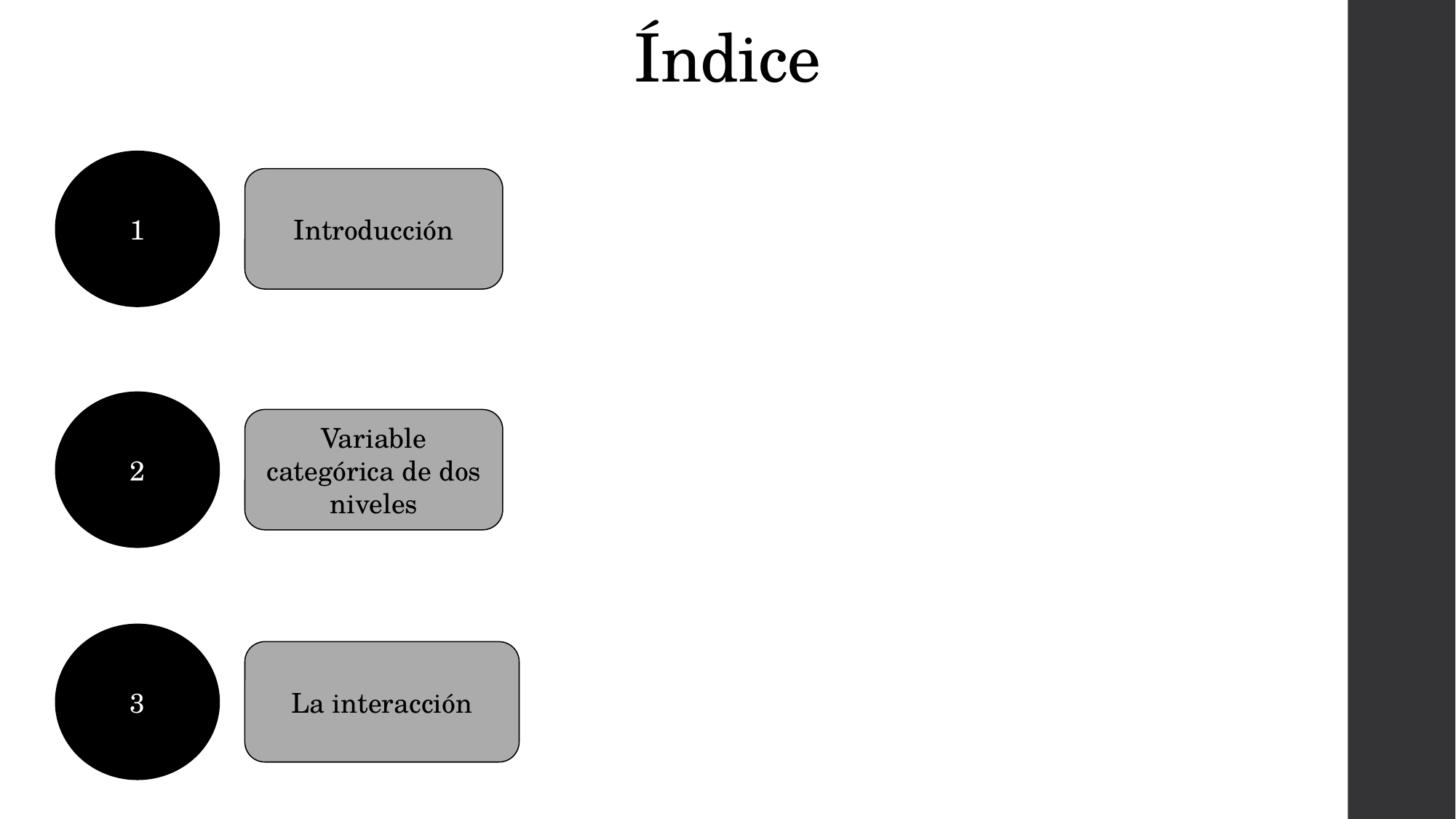

# Índice
1
Introducción
2
Variable categórica de dos niveles
3
La interacción